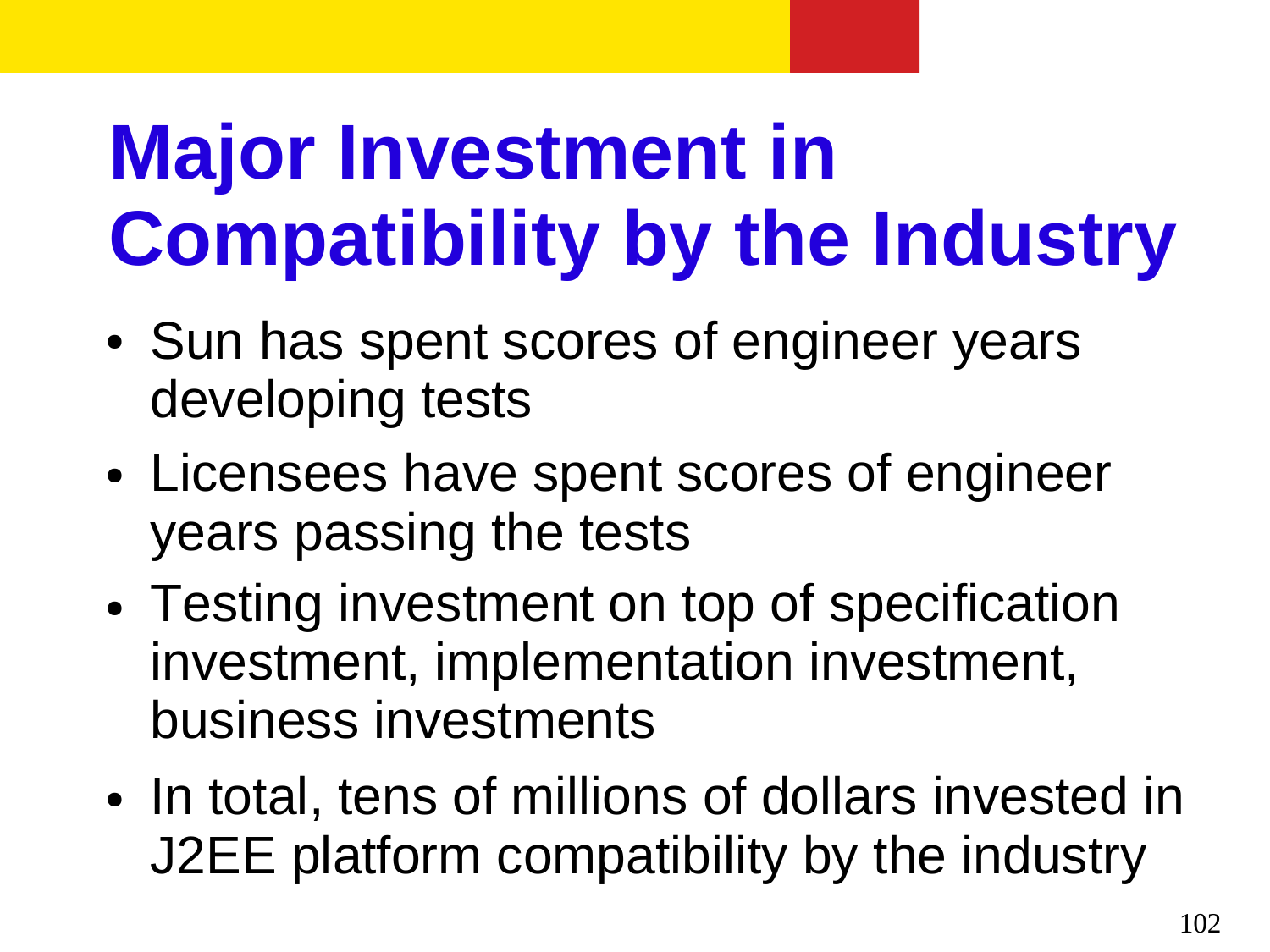

Major Investment in Compatibility by the Industry
Sun has spent scores of engineer years developing tests
Licensees have spent scores of engineer years passing the tests
Testing investment on top of specification investment, implementation investment, business investments
In total, tens of millions of dollars invested in J2EE platform compatibility by the industry
●
●
●
●
102